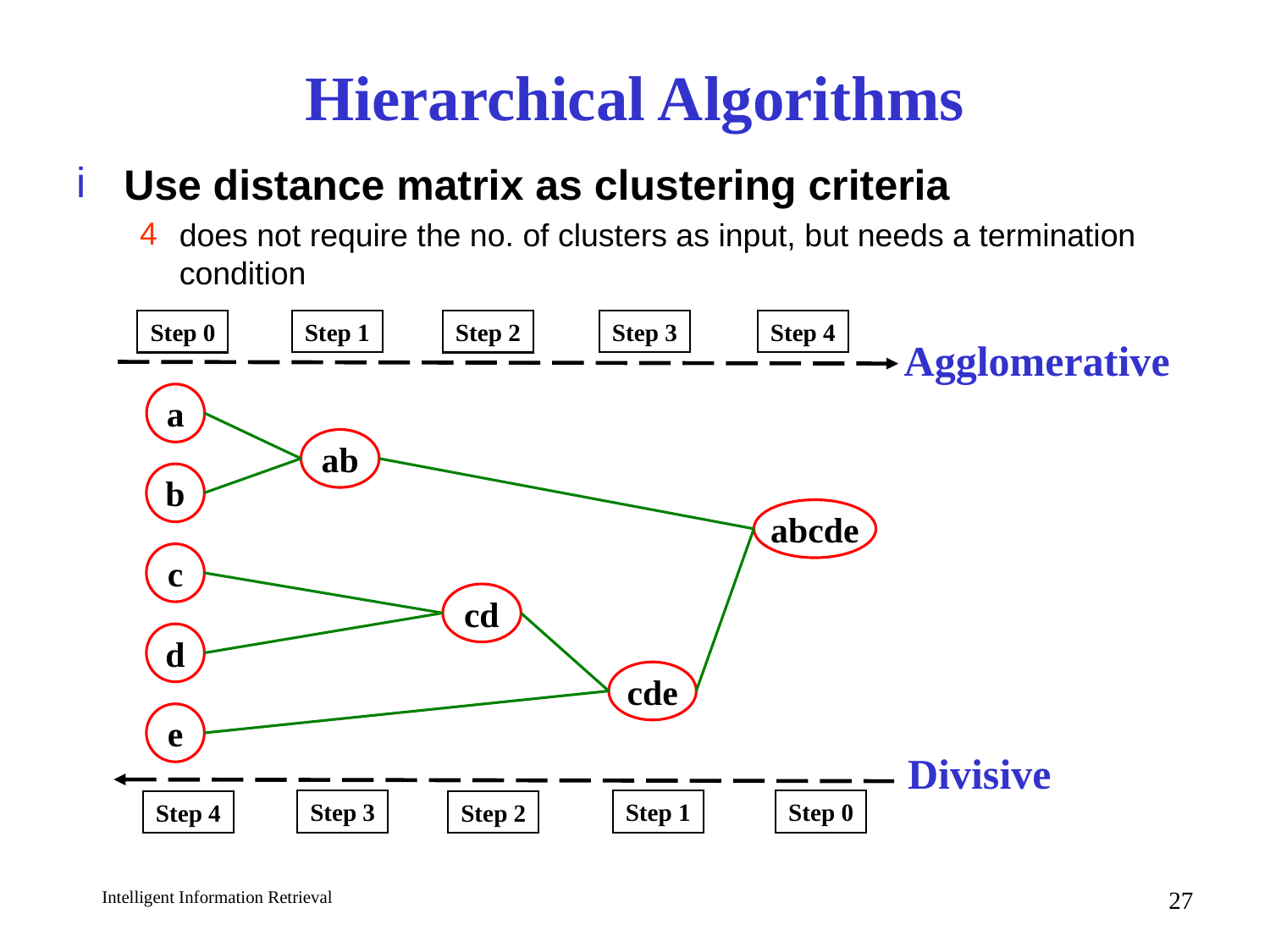

# Hierarchical Algorithms
Use distance matrix as clustering criteria
does not require the no. of clusters as input, but needs a termination condition

Step 1
Step 3
Step 4
Step 0
Step 2
Agglomerative

a
ab
b
abcde
c
cd
d
cde
e
Divisive

Step 3
Step 1
Step 0
Step 4
Step 2
27
Intelligent Information Retrieval